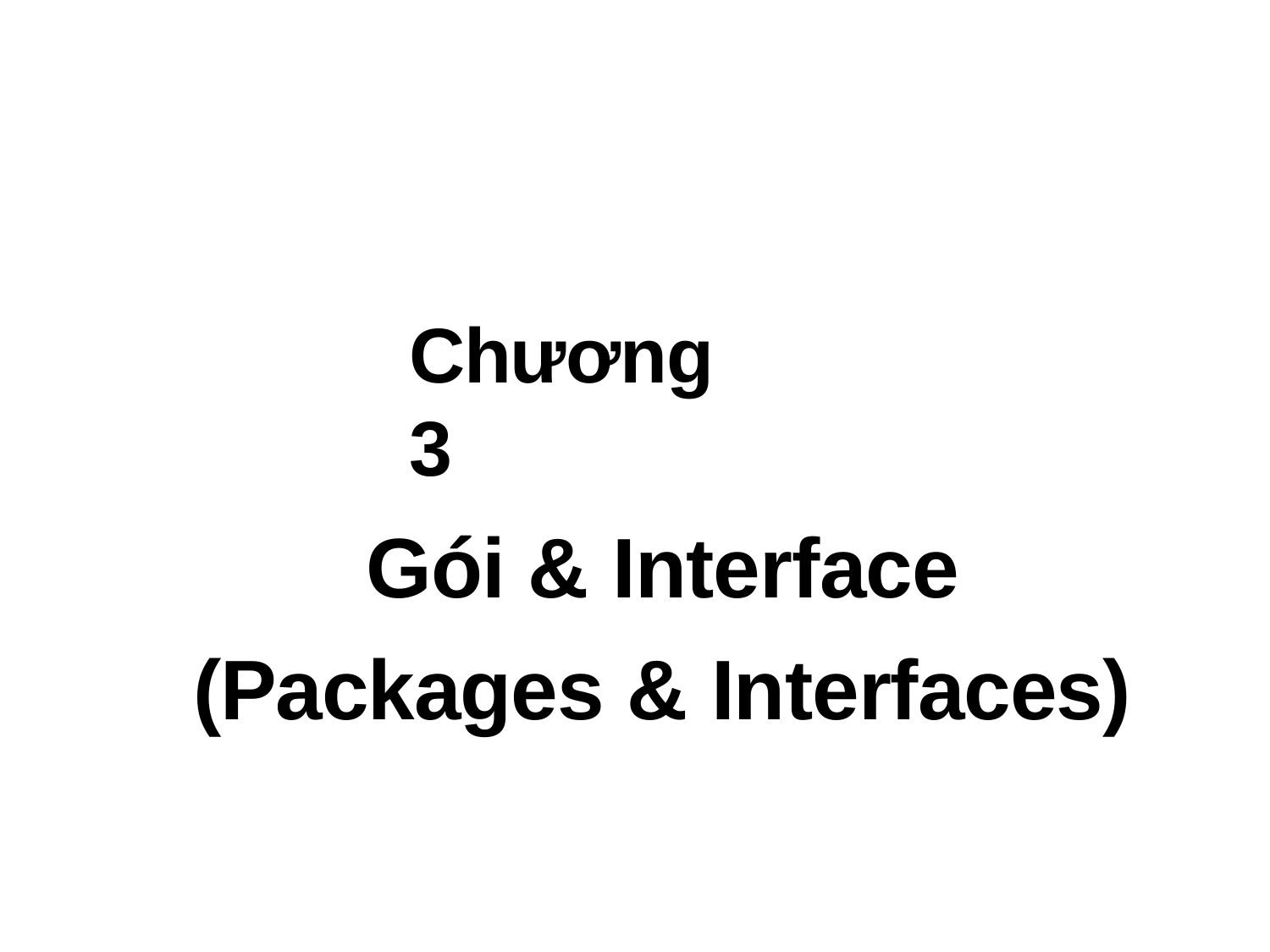

Chương 3
Gói & Interface  (Packages & Interfaces)